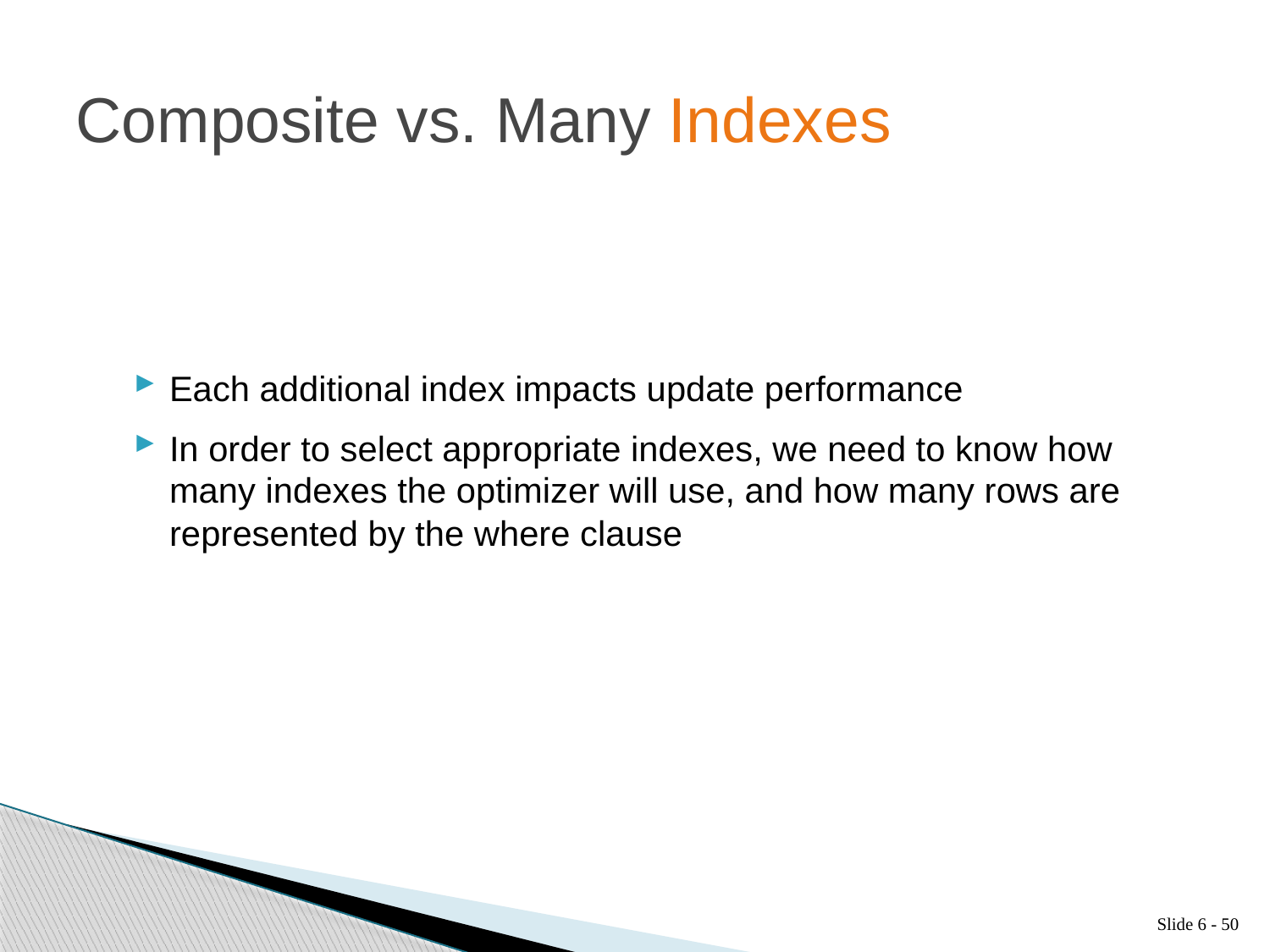

# Composite vs. Many Indexes
Each additional index impacts update performance
In order to select appropriate indexes, we need to know how many indexes the optimizer will use, and how many rows are represented by the where clause
Slide 6 - 50